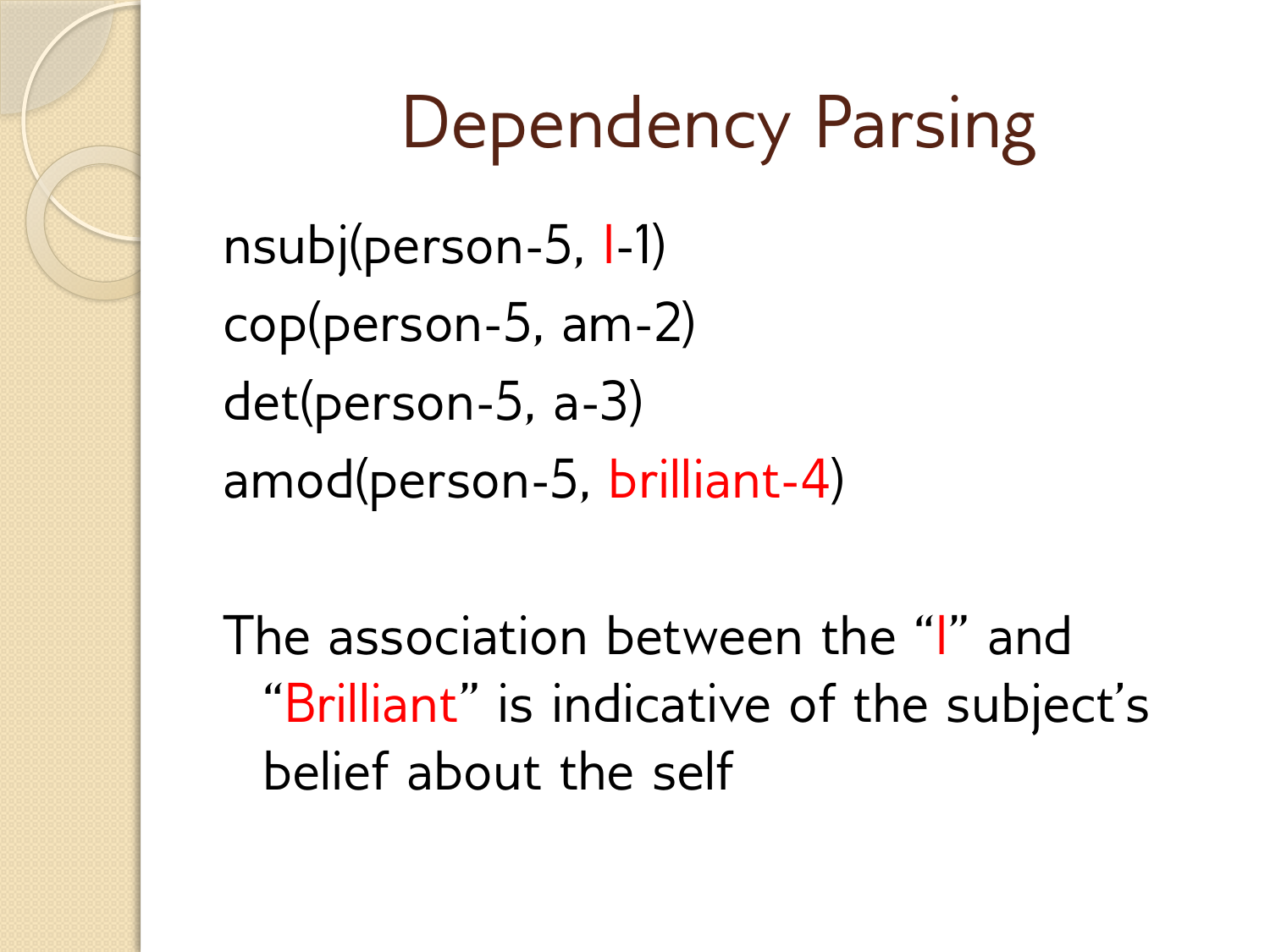

# Dependency Parsing
nsubj(person-5, I-1)
cop(person-5, am-2)
det(person-5, a-3)
amod(person-5, brilliant-4)

The association between the “I” and “Brilliant” is indicative of the subject’s belief about the self